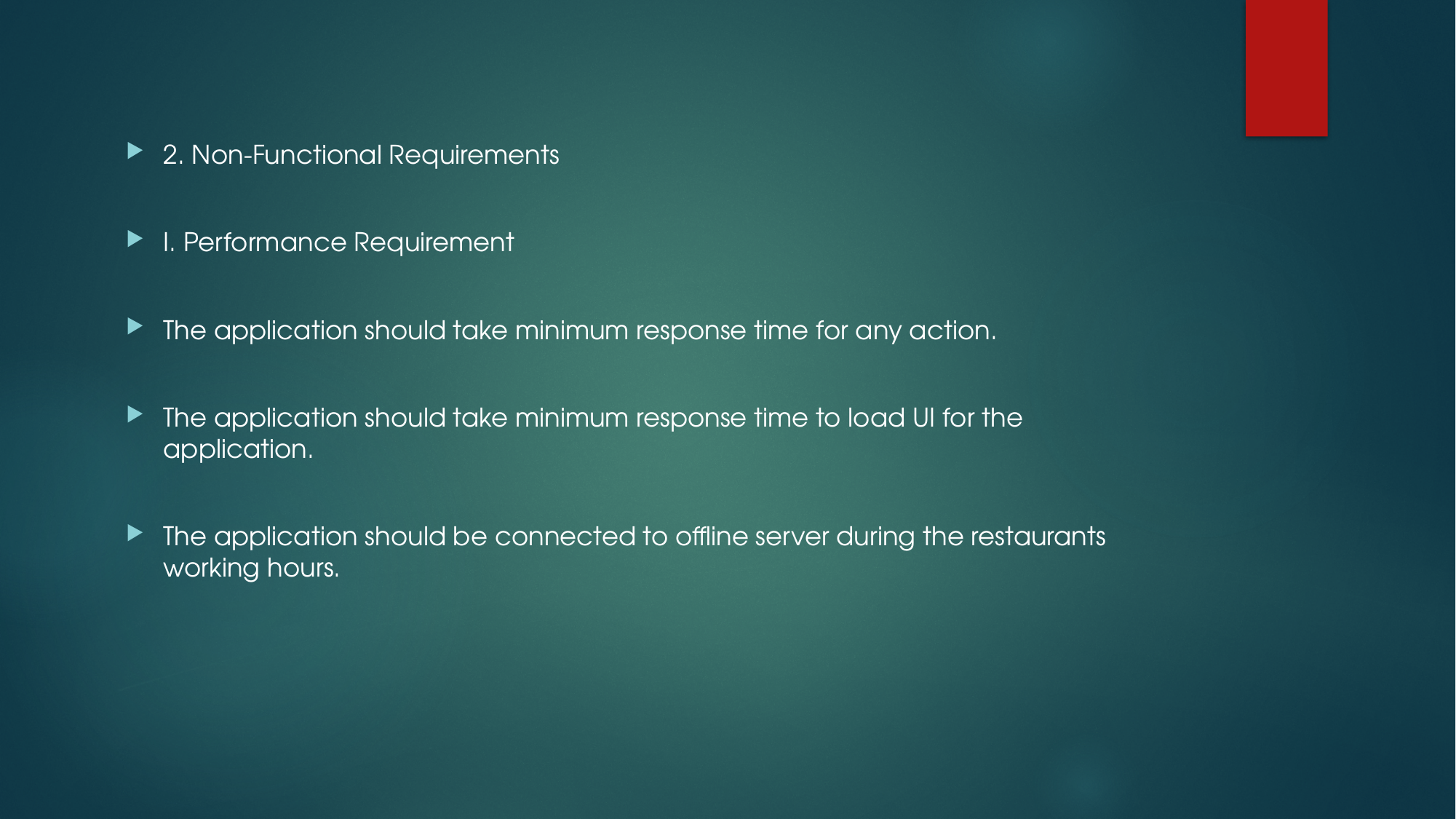

2. Non-Functional Requirements

I. Performance Requirement

The application should take minimum response time for any action.

The application should take minimum response time to load UI for the application.

The application should be connected to offline server during the restaurants working hours.